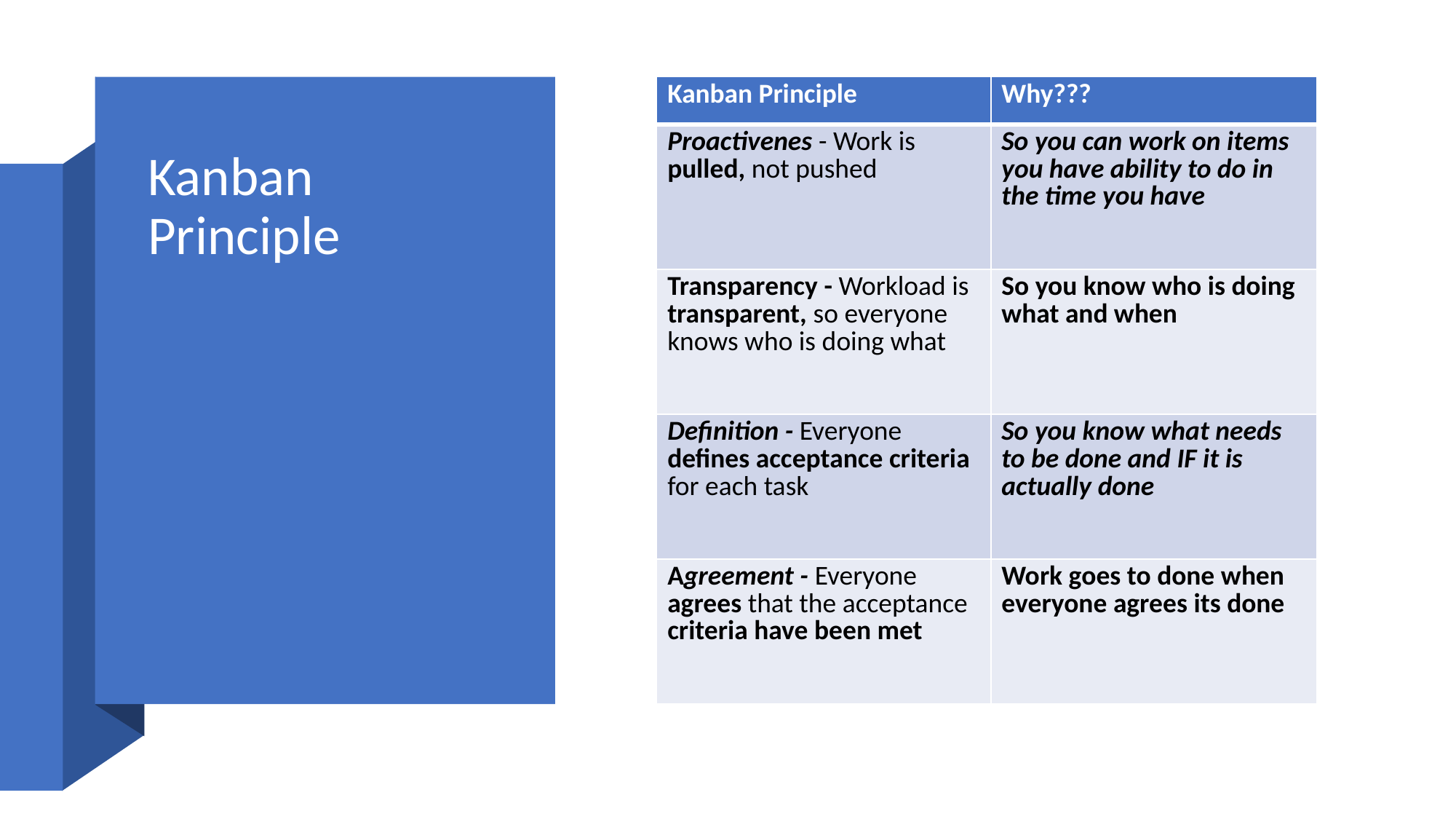

| Kanban Principle | Why??? |
| --- | --- |
| Proactivenes - Work is pulled, not pushed | So you can work on items you have ability to do in the time you have |
| Transparency - Workload is transparent, so everyone knows who is doing what | So you know who is doing what and when |
| Definition - Everyone defines acceptance criteria for each task | So you know what needs to be done and IF it is actually done |
| Agreement - Everyone agrees that the acceptance criteria have been met | Work goes to done when everyone agrees its done |

# Kanban Principle